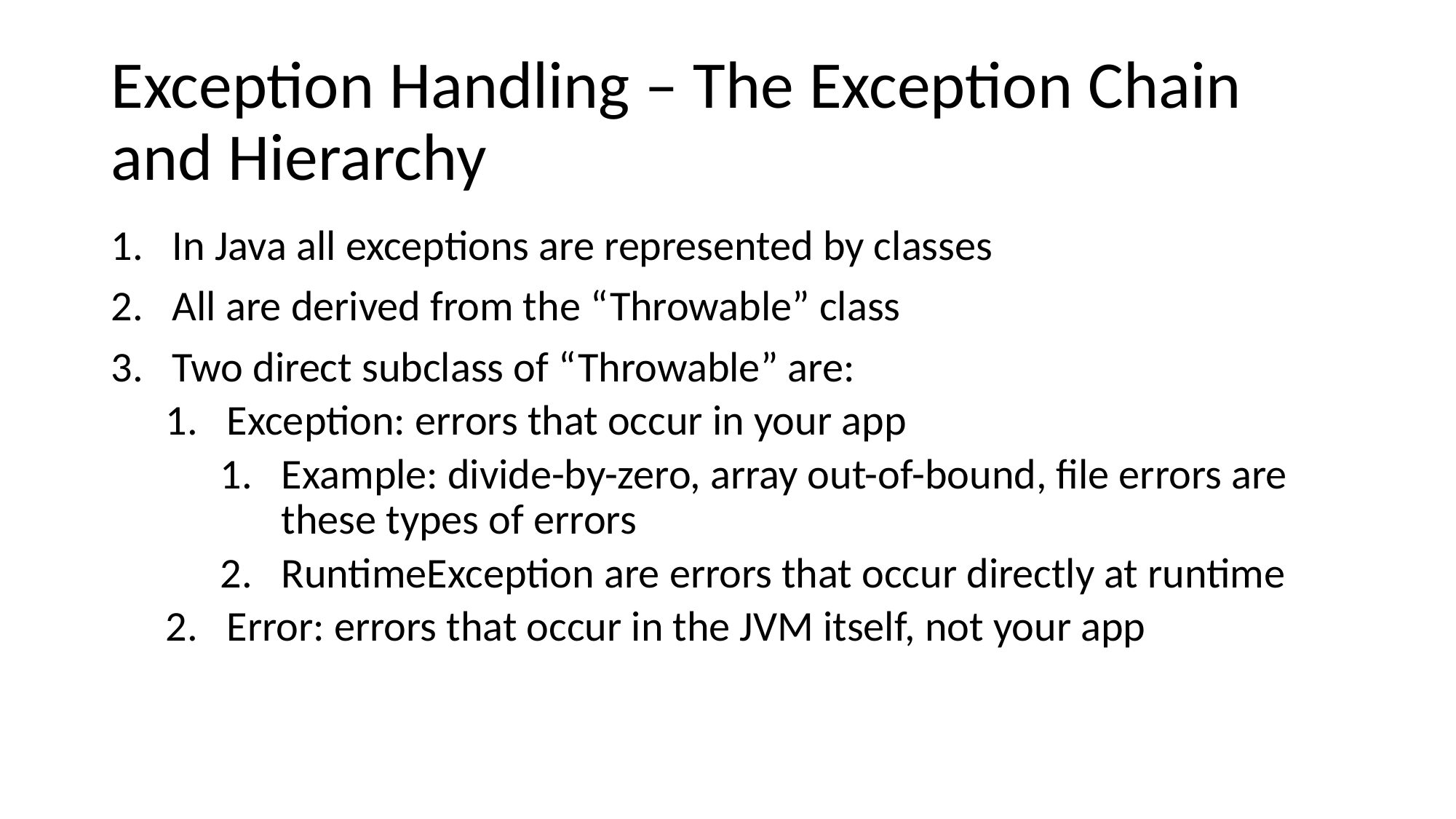

# Exception Handling – The Exception Chain and Hierarchy

In Java all exceptions are represented by classes
All are derived from the “Throwable” class
Two direct subclass of “Throwable” are:
Exception: errors that occur in your app
Example: divide-by-zero, array out-of-bound, file errors are these types of errors
RuntimeException are errors that occur directly at runtime
Error: errors that occur in the JVM itself, not your app